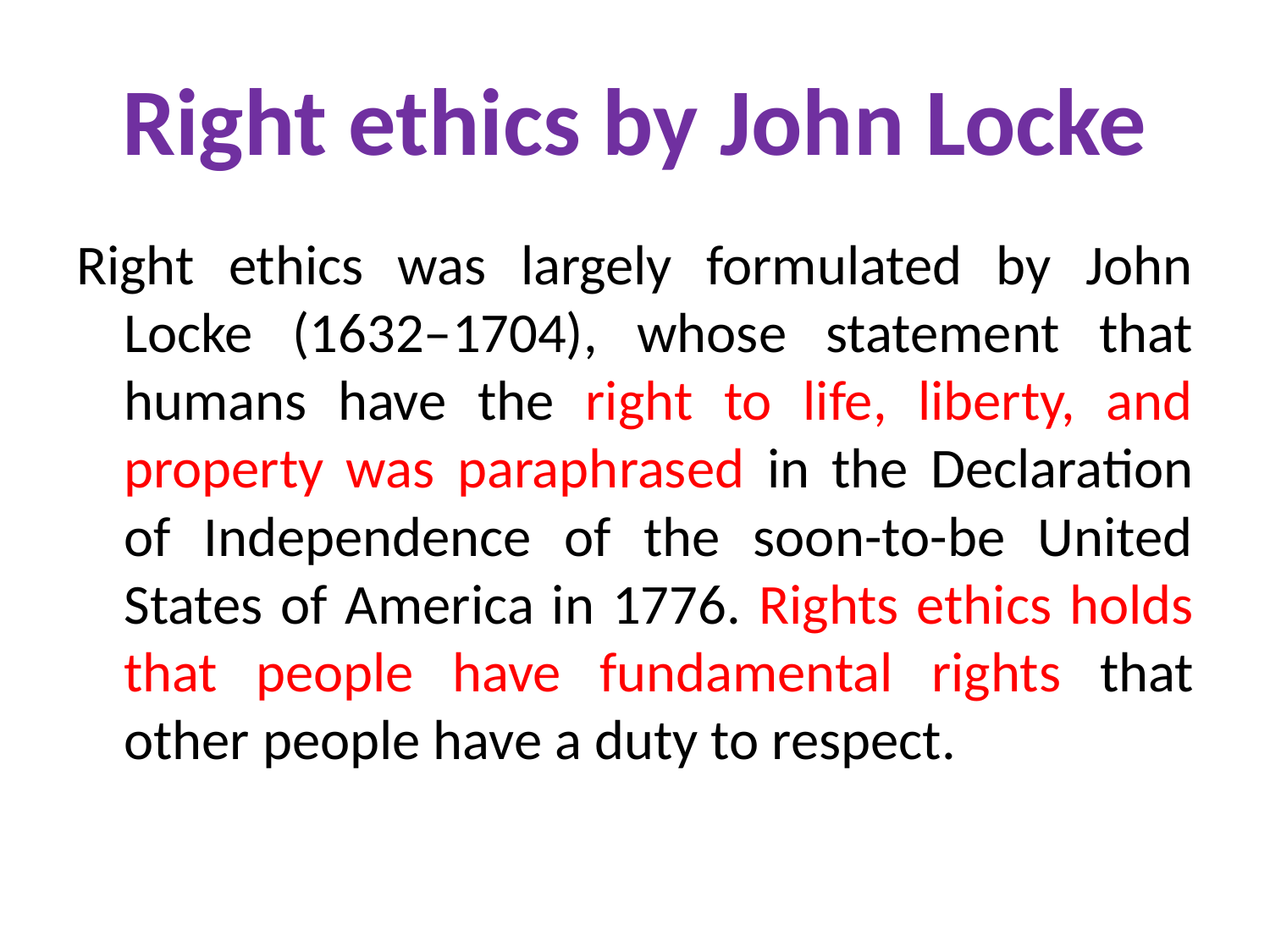

# Right ethics by John Locke
Right ethics was largely formulated by John Locke (1632–1704), whose statement that humans have the right to life, liberty, and property was paraphrased in the Declaration of Independence of the soon-to-be United States of America in 1776. Rights ethics holds that people have fundamental rights that other people have a duty to respect.